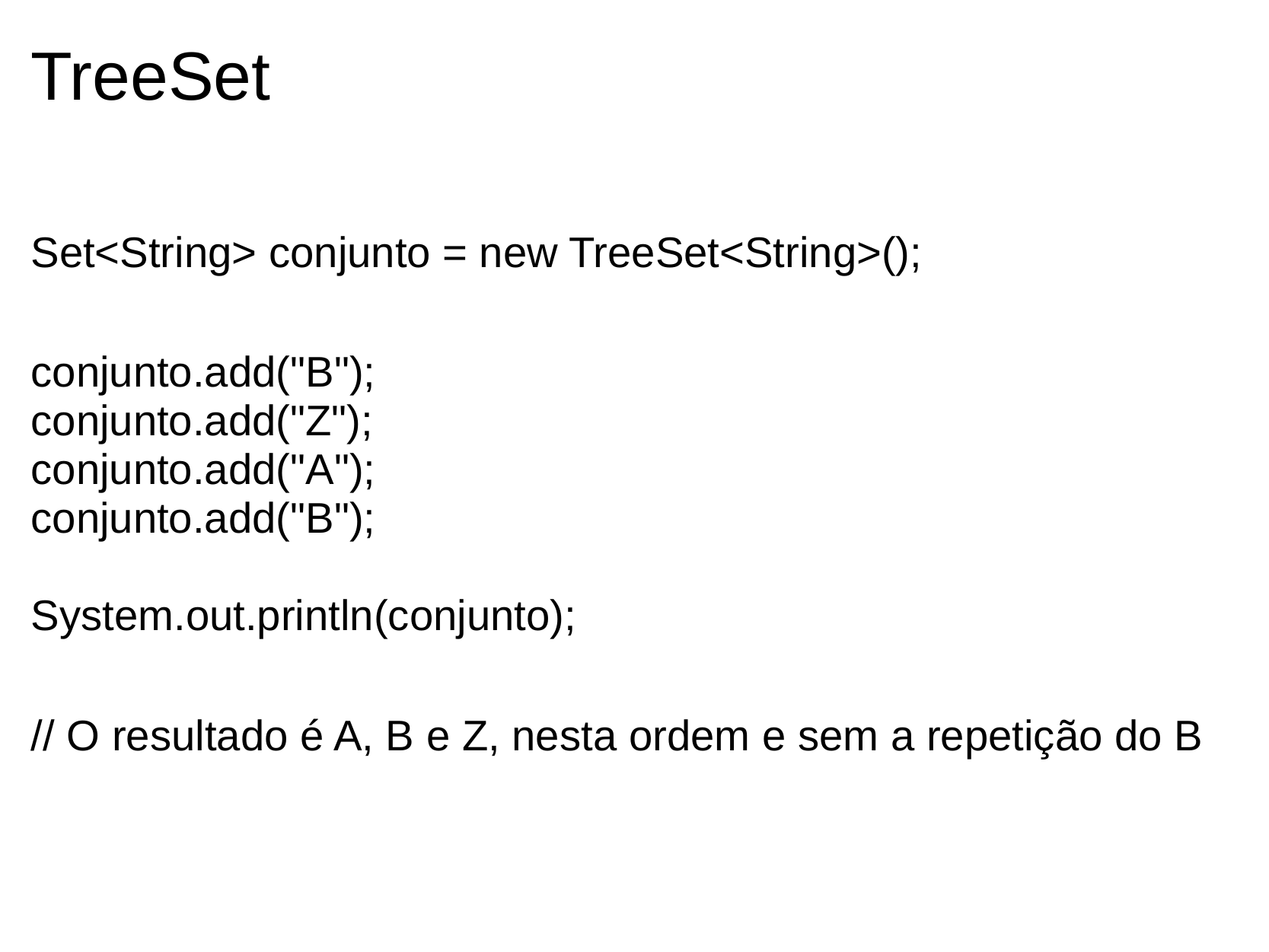

# TreeSet
Set<String> conjunto = new TreeSet<String>();

conjunto.add("B");
conjunto.add("Z");
conjunto.add("A");
conjunto.add("B");

System.out.println(conjunto);

// O resultado é A, B e Z, nesta ordem e sem a repetição do B